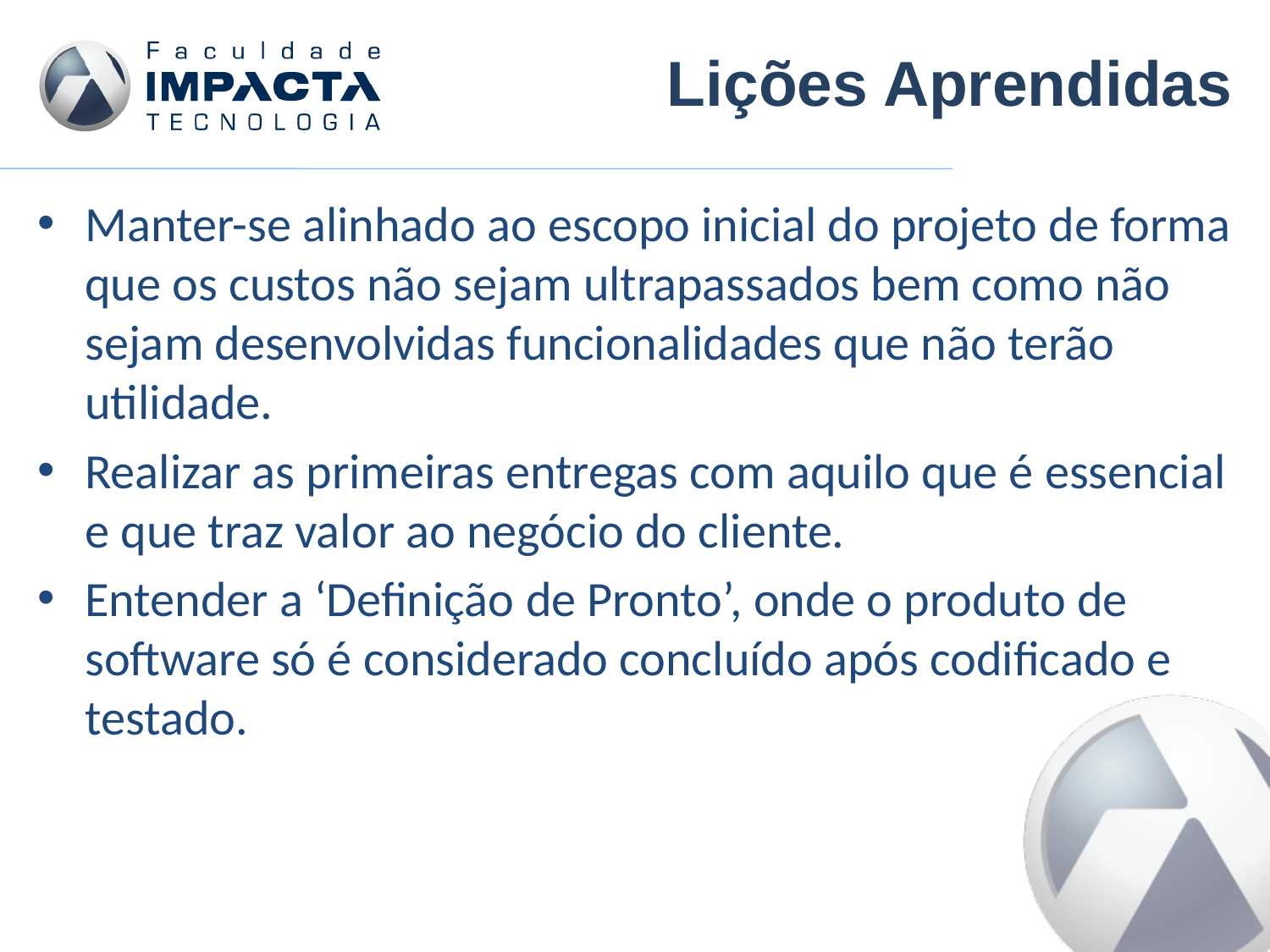

# Lições Aprendidas
Manter-se alinhado ao escopo inicial do projeto de forma que os custos não sejam ultrapassados bem como não sejam desenvolvidas funcionalidades que não terão utilidade.
Realizar as primeiras entregas com aquilo que é essencial e que traz valor ao negócio do cliente.
Entender a ‘Definição de Pronto’, onde o produto de software só é considerado concluído após codificado e testado.